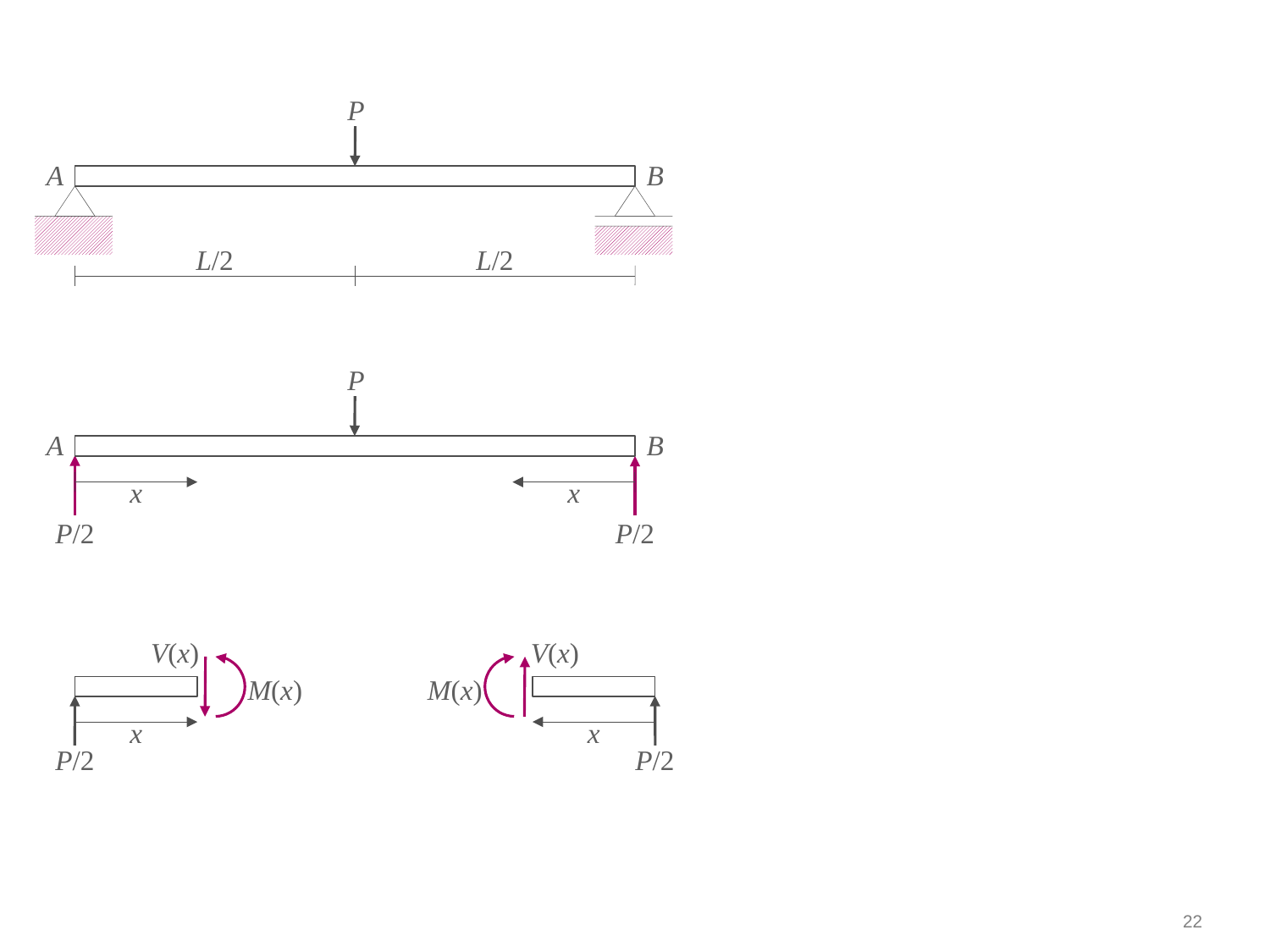

P
A
B

L/2
L/2
P
A
B

x
x
P/2
P/2
V(x)

M(x)

x
P/2
V(x)

M(x)

x
P/2